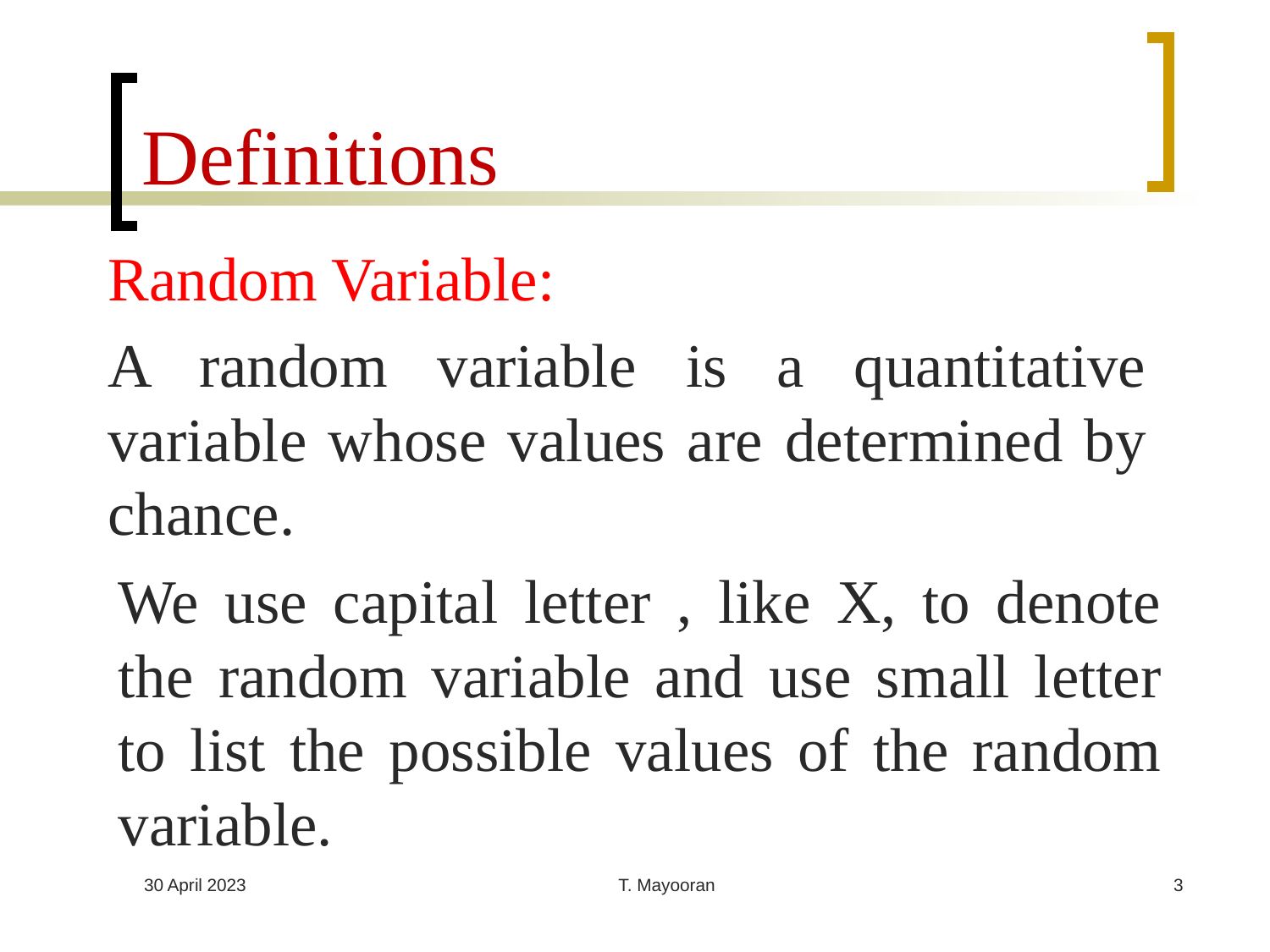

# Definitions
Random Variable:
A random variable is a quantitative variable whose values are determined by chance.

We use capital letter , like X, to denote the random variable and use small letter to list the possible values of the random variable.
30 April 2023
T. Mayooran
3